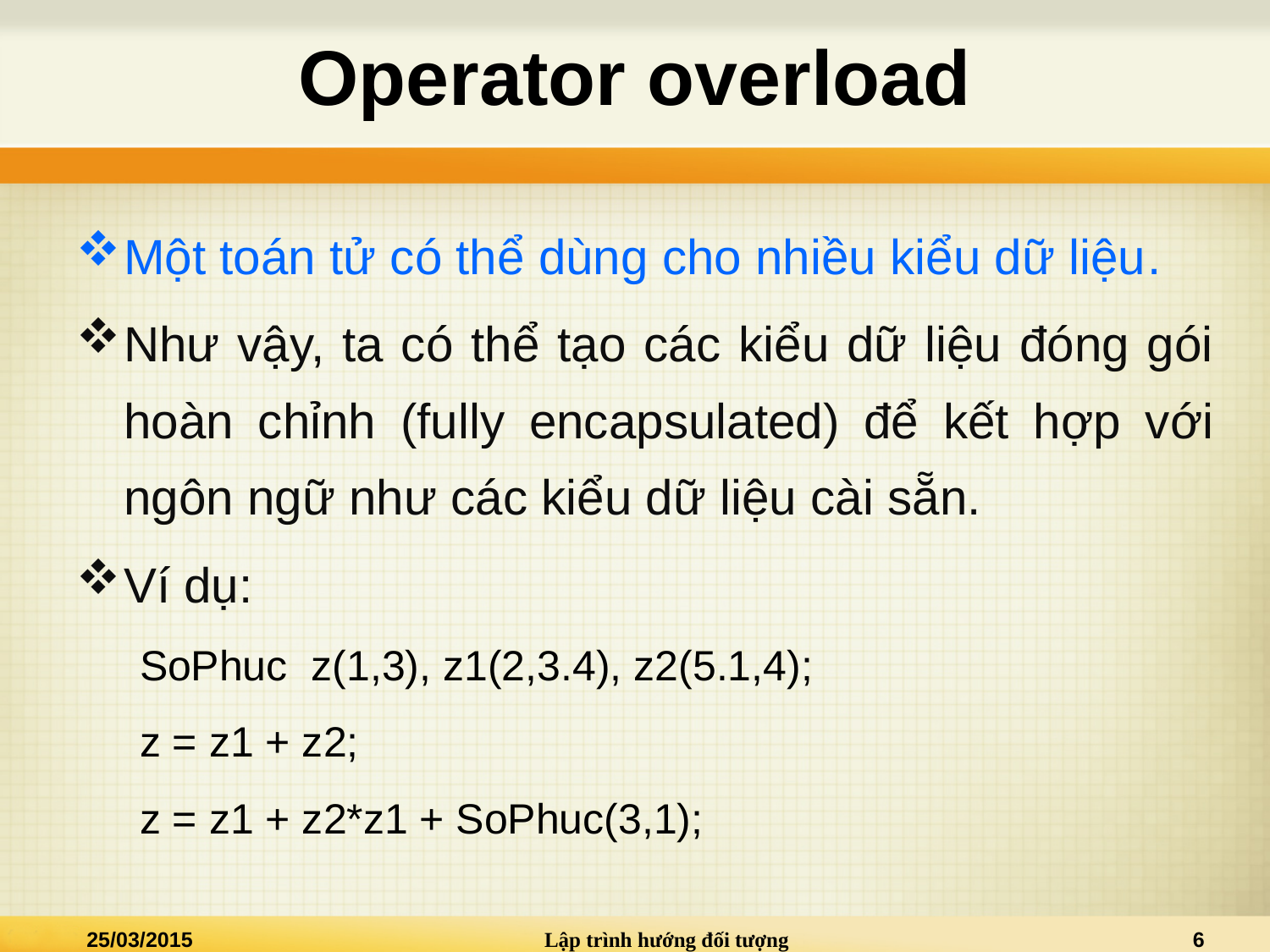

# Operator overload
Một toán tử có thể dùng cho nhiều kiểu dữ liệu.
Như vậy, ta có thể tạo các kiểu dữ liệu đóng gói hoàn chỉnh (fully encapsulated) để kết hợp với ngôn ngữ như các kiểu dữ liệu cài sẵn.
Ví dụ:
SoPhuc  z(1,3), z1(2,3.4), z2(5.1,4);
z = z1 + z2;
z = z1 + z2*z1 + SoPhuc(3,1);
25/03/2015
Lập trình hướng đối tượng
6